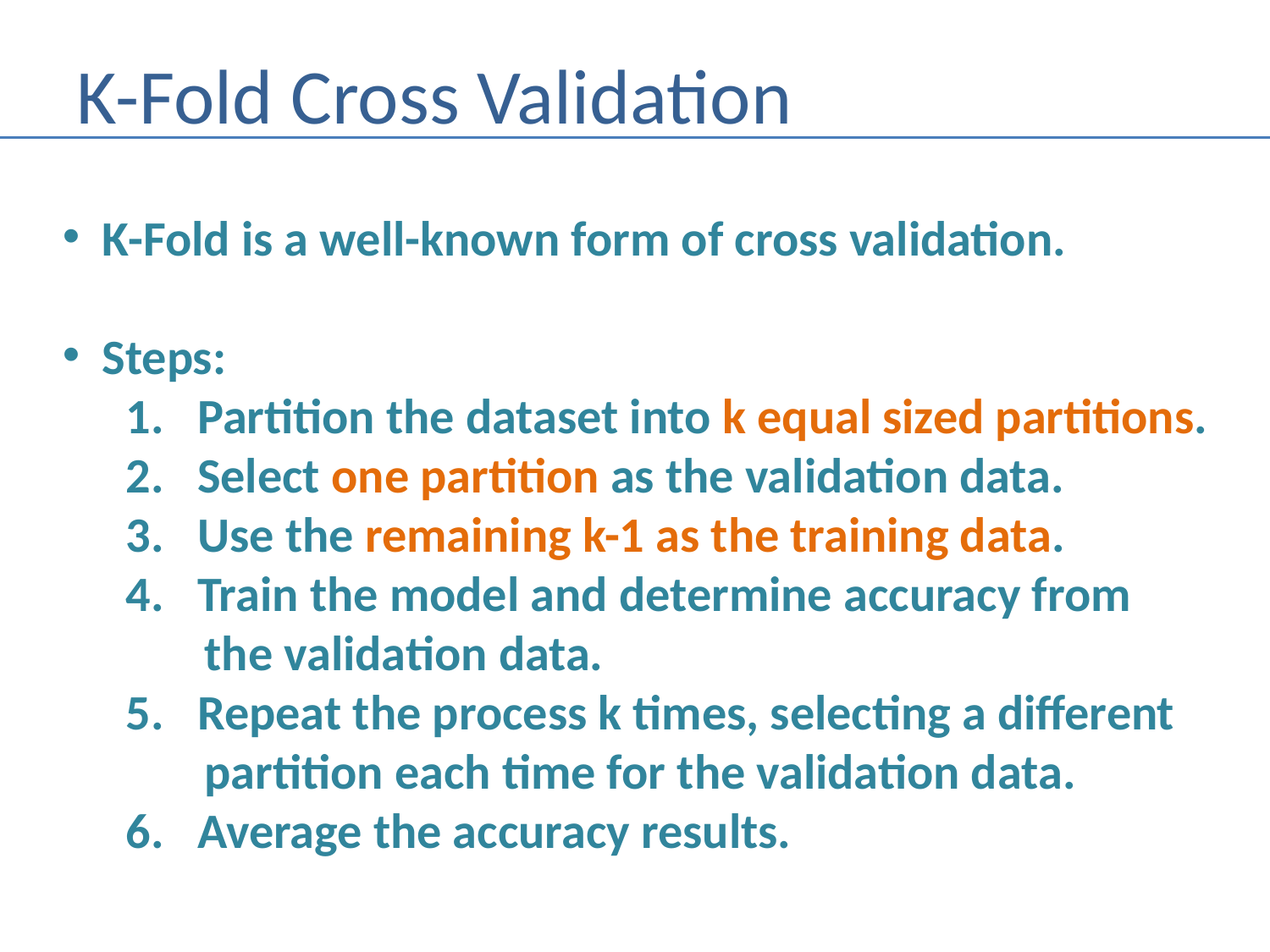

# K-Fold Cross Validation
K-Fold is a well-known form of cross validation.

Steps:
Partition the dataset into k equal sized partitions.
Select one partition as the validation data.
Use the remaining k-1 as the training data.
Train the model and determine accuracy from
       the validation data.
Repeat the process k times, selecting a different
       partition each time for the validation data.
Average the accuracy results.